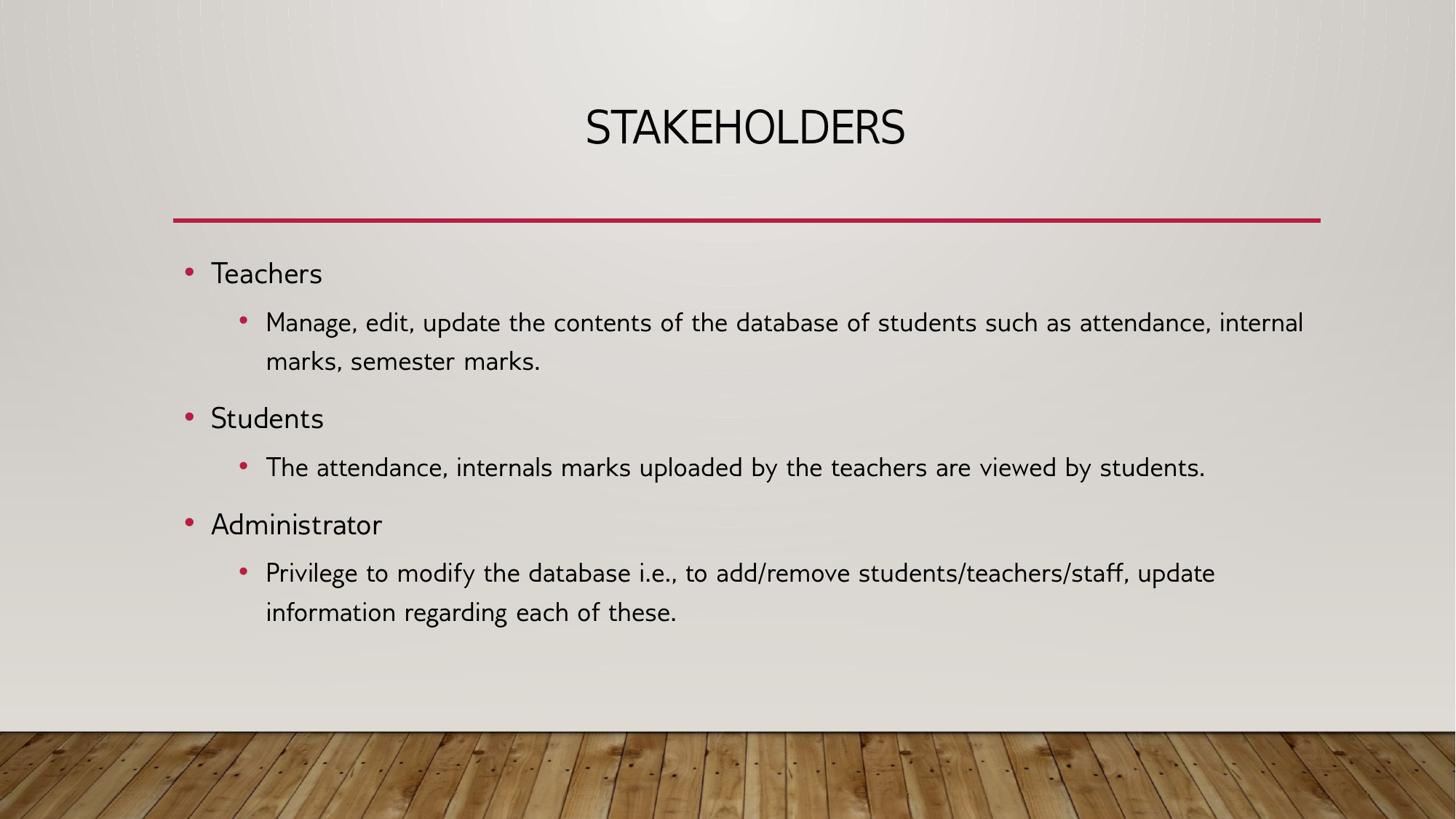

# Stakeholders
Teachers
Manage, edit, update the contents of the database of students such as attendance, internal marks, semester marks.
Students
The attendance, internals marks uploaded by the teachers are viewed by students.
Administrator
Privilege to modify the database i.e., to add/remove students/teachers/staff, update information regarding each of these.